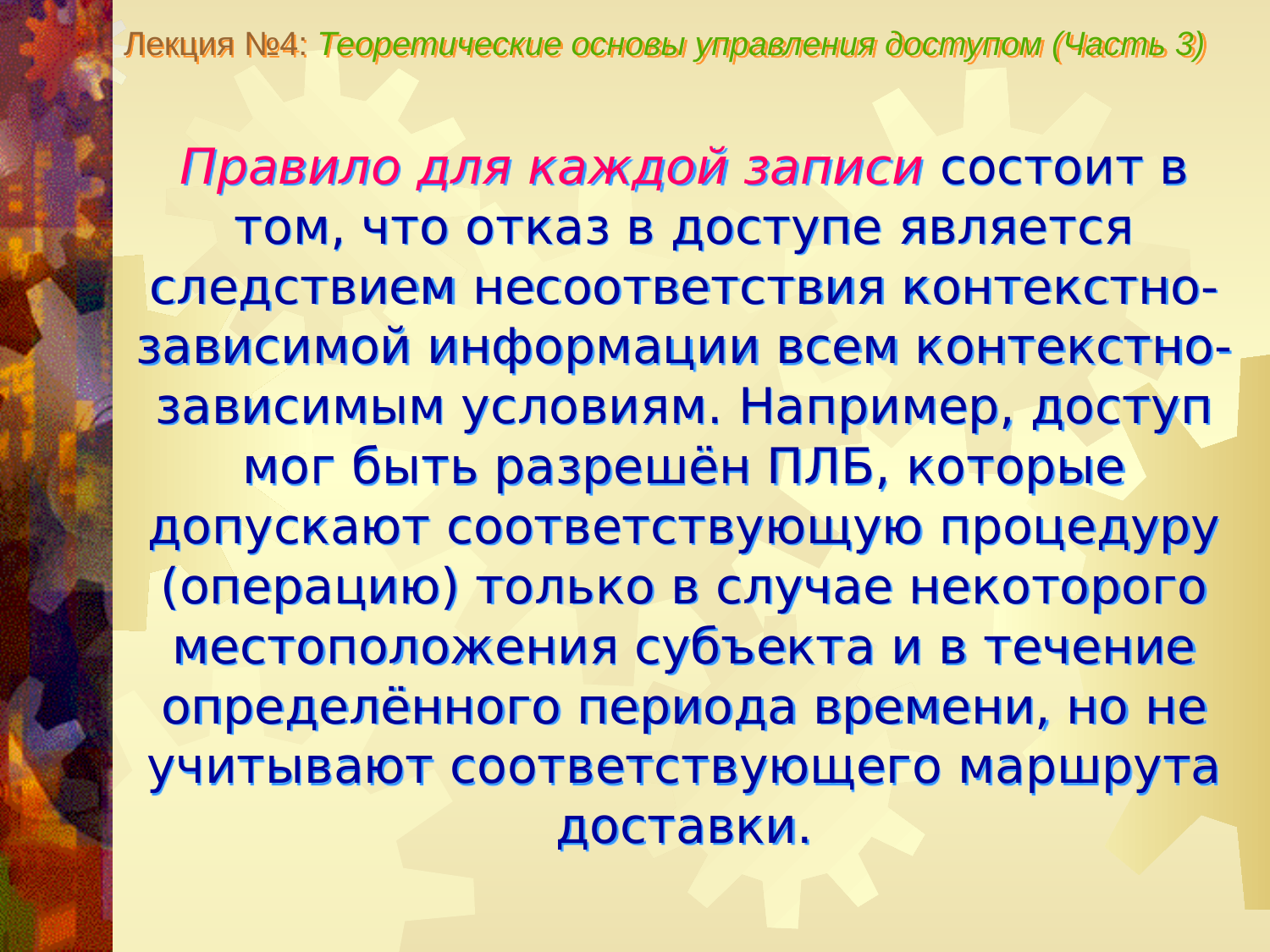

Лекция №4: Теоретические основы управления доступом (Часть 3)
Правило для каждой записи состоит в том, что отказ в доступе является следствием несоответствия контекстно-зависимой информации всем контекстно-зависимым условиям. Например, доступ мог быть разрешён ПЛБ, которые допускают соответствующую процедуру (операцию) только в случае некоторого местоположения субъекта и в течение определённого периода времени, но не учитывают соответствующего маршрута доставки.